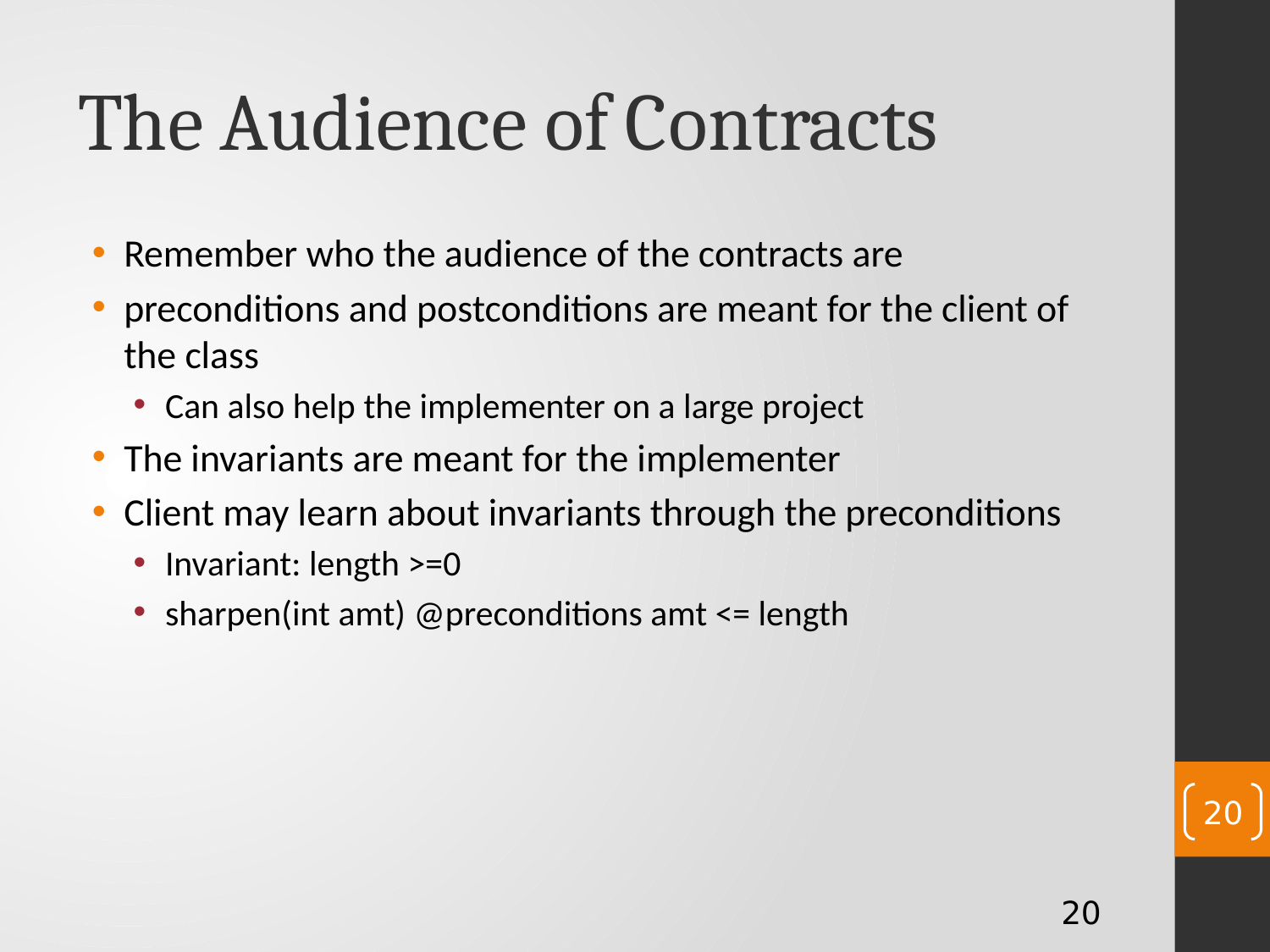

# The Audience of Contracts
Remember who the audience of the contracts are
preconditions and postconditions are meant for the client of the class
Can also help the implementer on a large project
The invariants are meant for the implementer
Client may learn about invariants through the preconditions
Invariant: length >=0
sharpen(int amt) @preconditions amt <= length
20